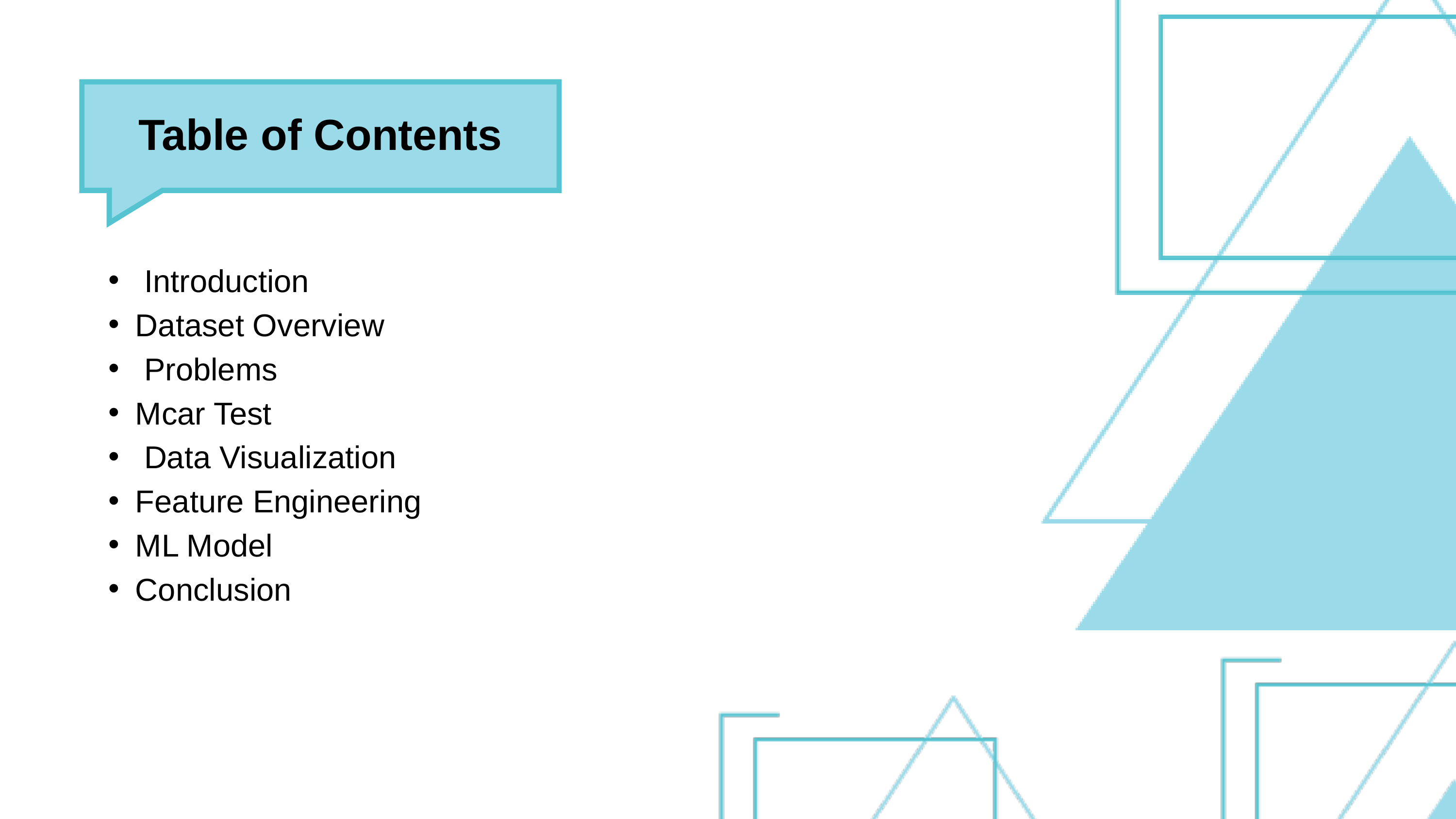

Table of Contents
 Introduction
Dataset Overview
 Problems
Mcar Test
 Data Visualization
Feature Engineering
ML Model
Conclusion